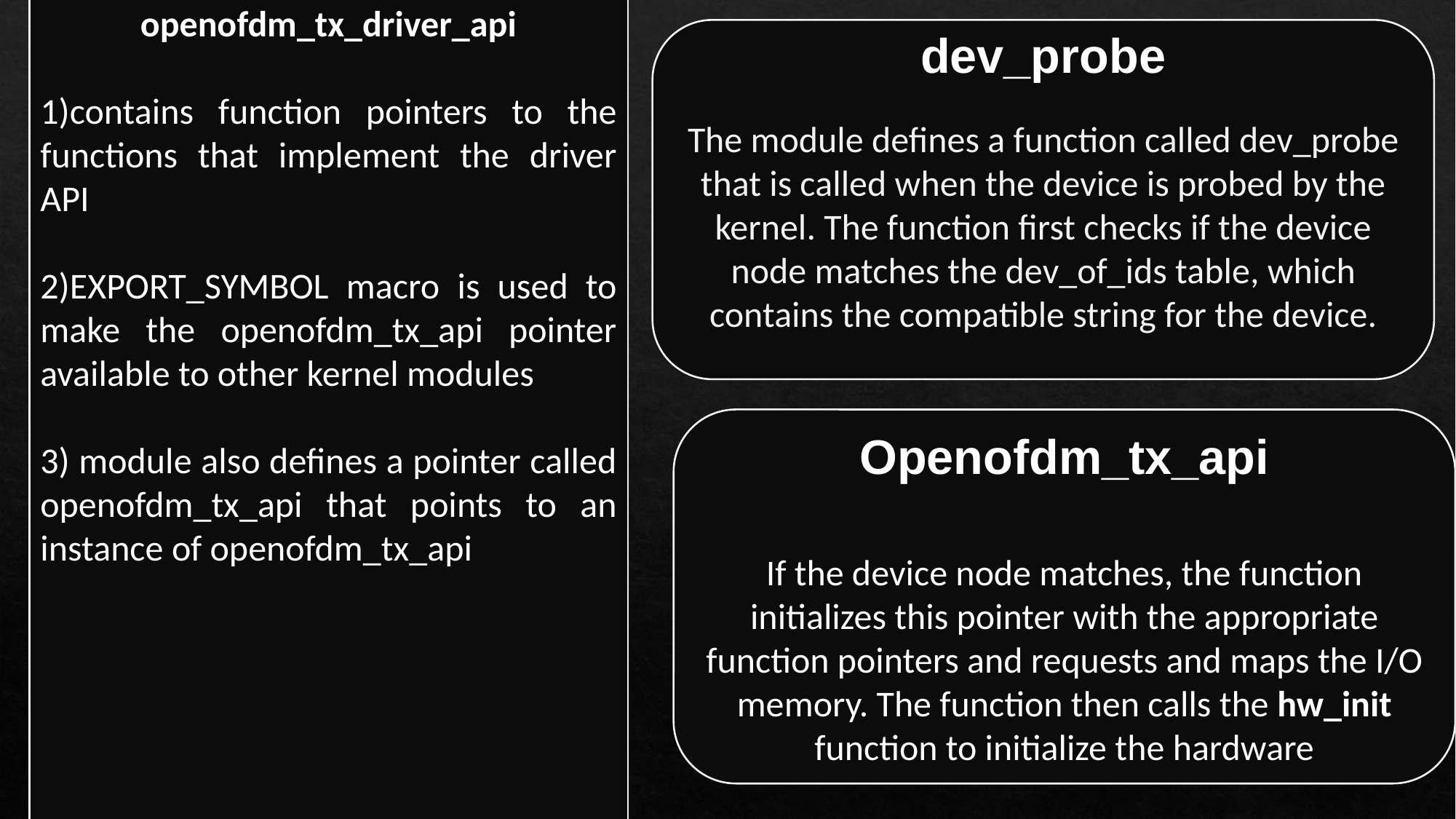

openofdm_tx_driver_api

1)contains function pointers to the functions that implement the driver API

2)EXPORT_SYMBOL macro is used to make the openofdm_tx_api pointer available to other kernel modules

3) module also defines a pointer called openofdm_tx_api that points to an instance of openofdm_tx_api

dev_probe

The module defines a function called dev_probe that is called when the device is probed by the kernel. The function first checks if the device node matches the dev_of_ids table, which contains the compatible string for the device.

Openofdm_tx_api

If the device node matches, the function initializes this pointer with the appropriate function pointers and requests and maps the I/O memory. The function then calls the hw_init function to initialize the hardware